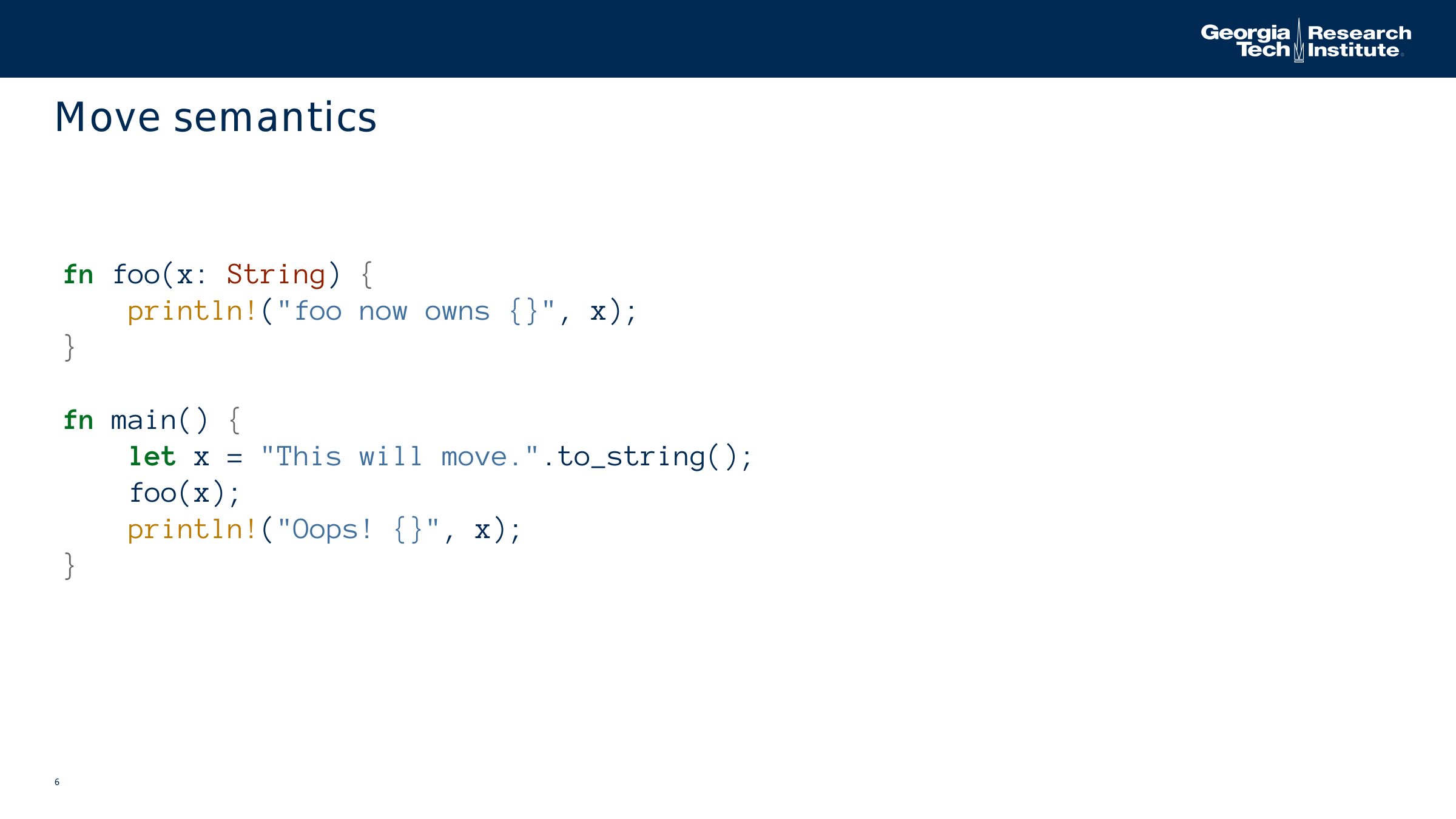

# Move semantics
fn foo(x: String) {
    println!("foo now owns {}", x);
}
fn main() {
    let x = "This will move.".to_string();
    foo(x);
    println!("Oops! {}", x);
}